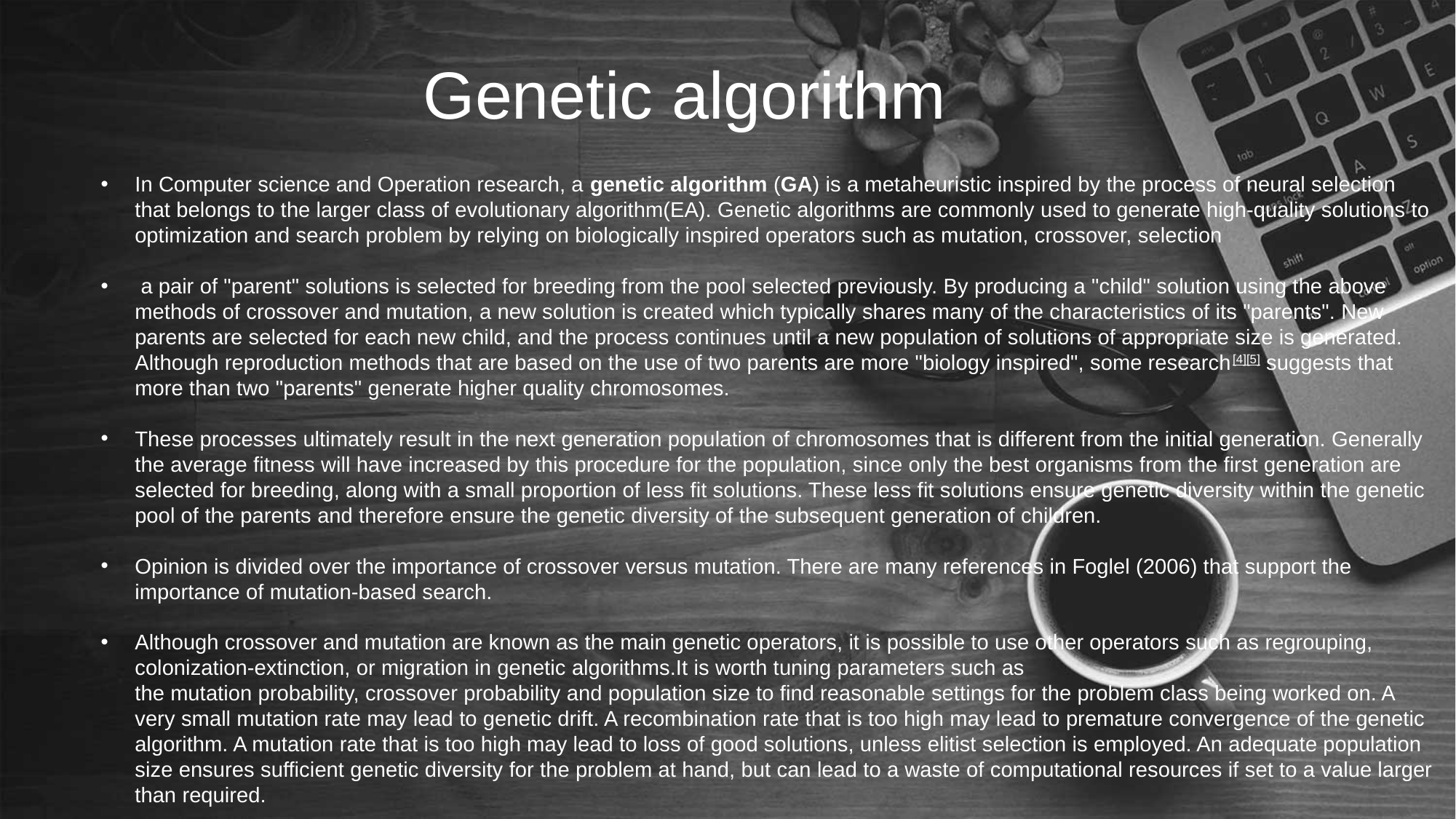

Genetic algorithm
In Computer science and Operation research, a genetic algorithm (GA) is a metaheuristic inspired by the process of neural selection that belongs to the larger class of evolutionary algorithm(EA). Genetic algorithms are commonly used to generate high-quality solutions to optimization and search problem by relying on biologically inspired operators such as mutation, crossover, selection

 a pair of "parent" solutions is selected for breeding from the pool selected previously. By producing a "child" solution using the above methods of crossover and mutation, a new solution is created which typically shares many of the characteristics of its "parents". New parents are selected for each new child, and the process continues until a new population of solutions of appropriate size is generated. Although reproduction methods that are based on the use of two parents are more "biology inspired", some research[4][5] suggests that more than two "parents" generate higher quality chromosomes.

These processes ultimately result in the next generation population of chromosomes that is different from the initial generation. Generally the average fitness will have increased by this procedure for the population, since only the best organisms from the first generation are selected for breeding, along with a small proportion of less fit solutions. These less fit solutions ensure genetic diversity within the genetic pool of the parents and therefore ensure the genetic diversity of the subsequent generation of children.

Opinion is divided over the importance of crossover versus mutation. There are many references in Foglel (2006) that support the importance of mutation-based search.

Although crossover and mutation are known as the main genetic operators, it is possible to use other operators such as regrouping, colonization-extinction, or migration in genetic algorithms.It is worth tuning parameters such as the mutation probability, crossover probability and population size to find reasonable settings for the problem class being worked on. A very small mutation rate may lead to genetic drift. A recombination rate that is too high may lead to premature convergence of the genetic algorithm. A mutation rate that is too high may lead to loss of good solutions, unless elitist selection is employed. An adequate population size ensures sufficient genetic diversity for the problem at hand, but can lead to a waste of computational resources if set to a value larger than required.